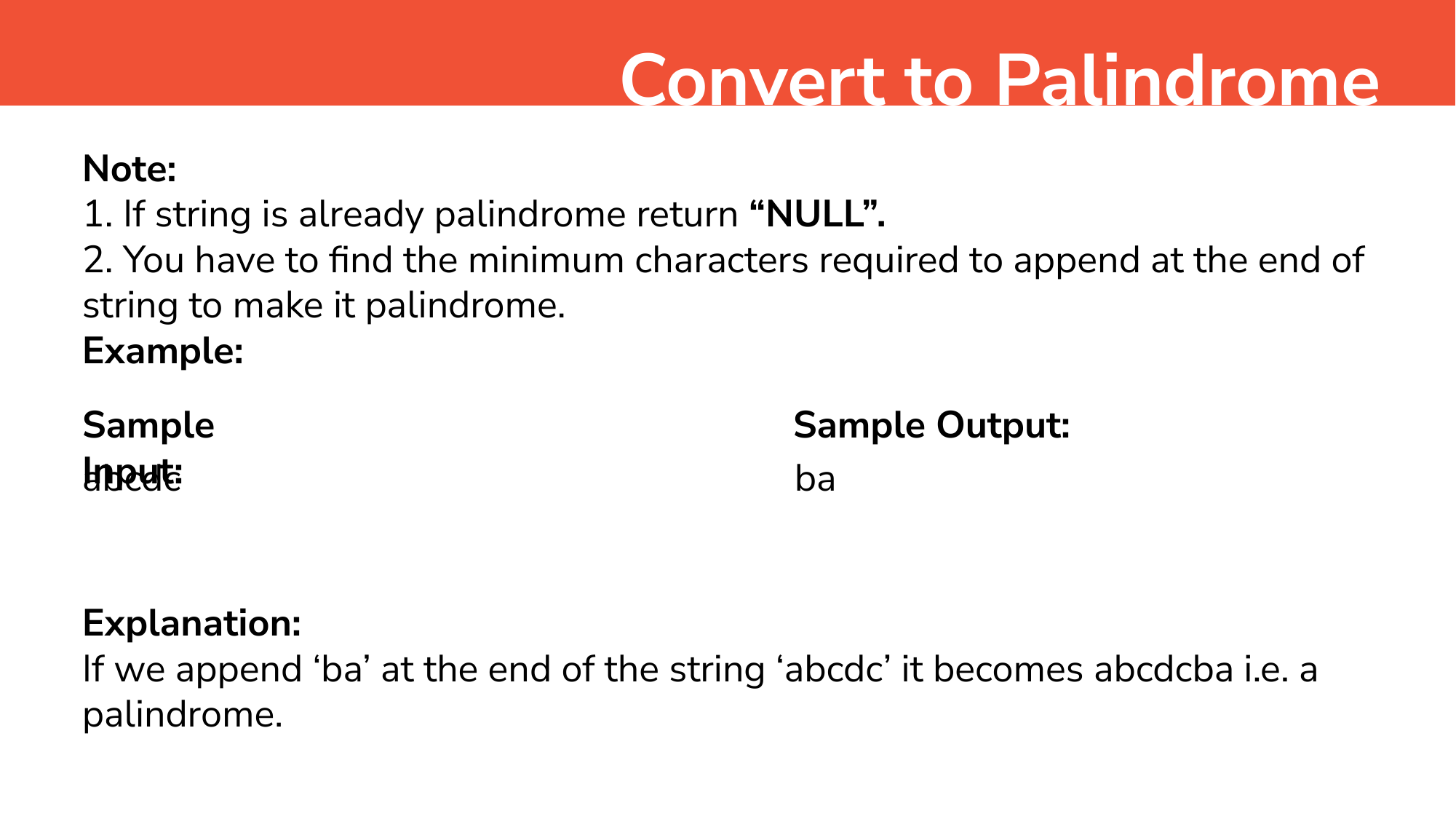

Convert to Palindrome
Note:
1. If string is already palindrome return “NULL”.
2. You have to find the minimum characters required to append at the end of string to make it palindrome.
Example:

Explanation:
If we append ‘ba’ at the end of the string ‘abcdc’ it becomes abcdcba i.e. a palindrome.
Sample Output:
Sample Input:
abcdc
ba